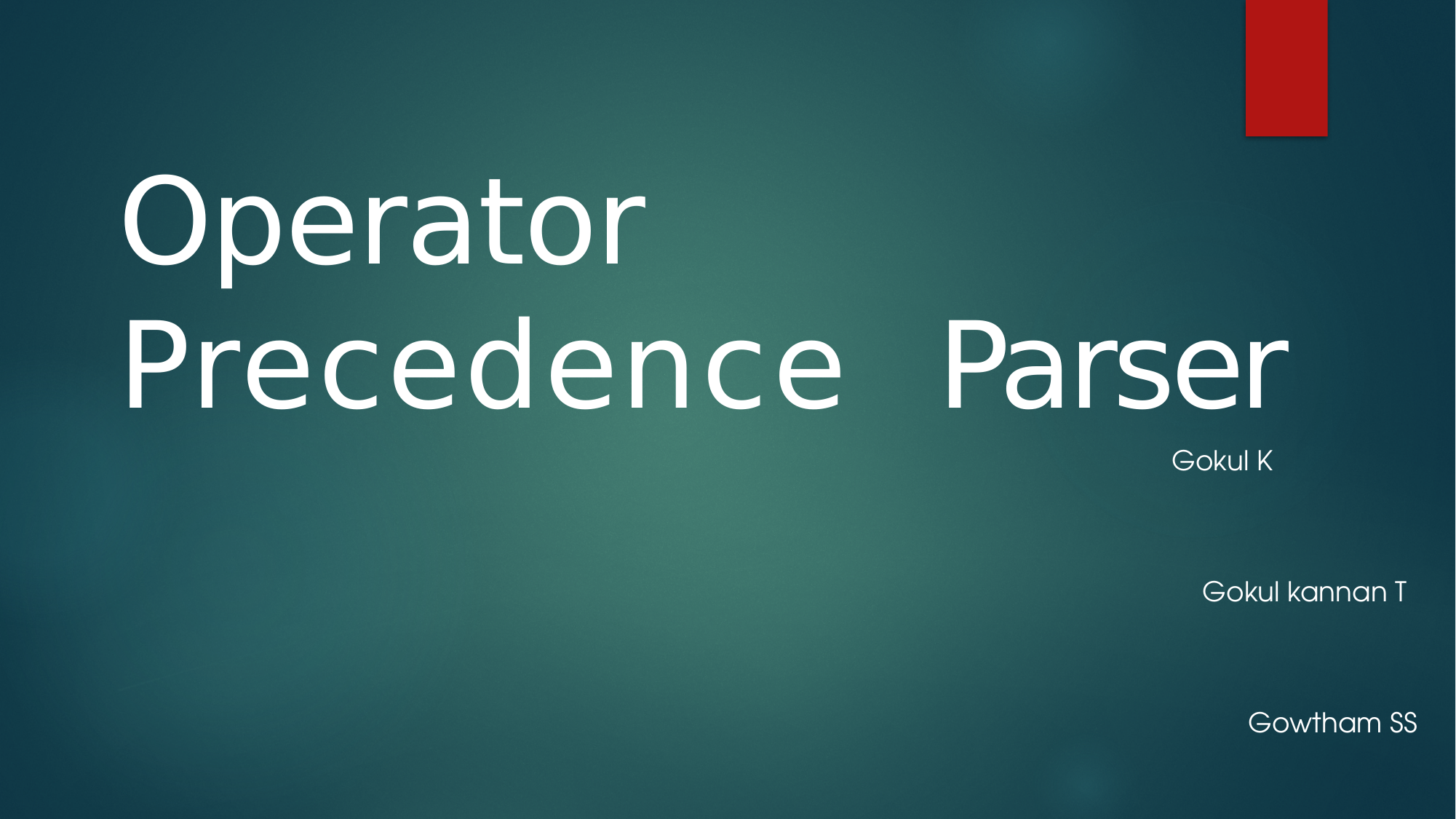

# Operator Precedence  Parser
Gokul K
                                                                                                          Gokul kannan T
                                                                                                                Gowtham SS
                                                                                                           Guru Prasath D
                                                                                                               Hariharan M